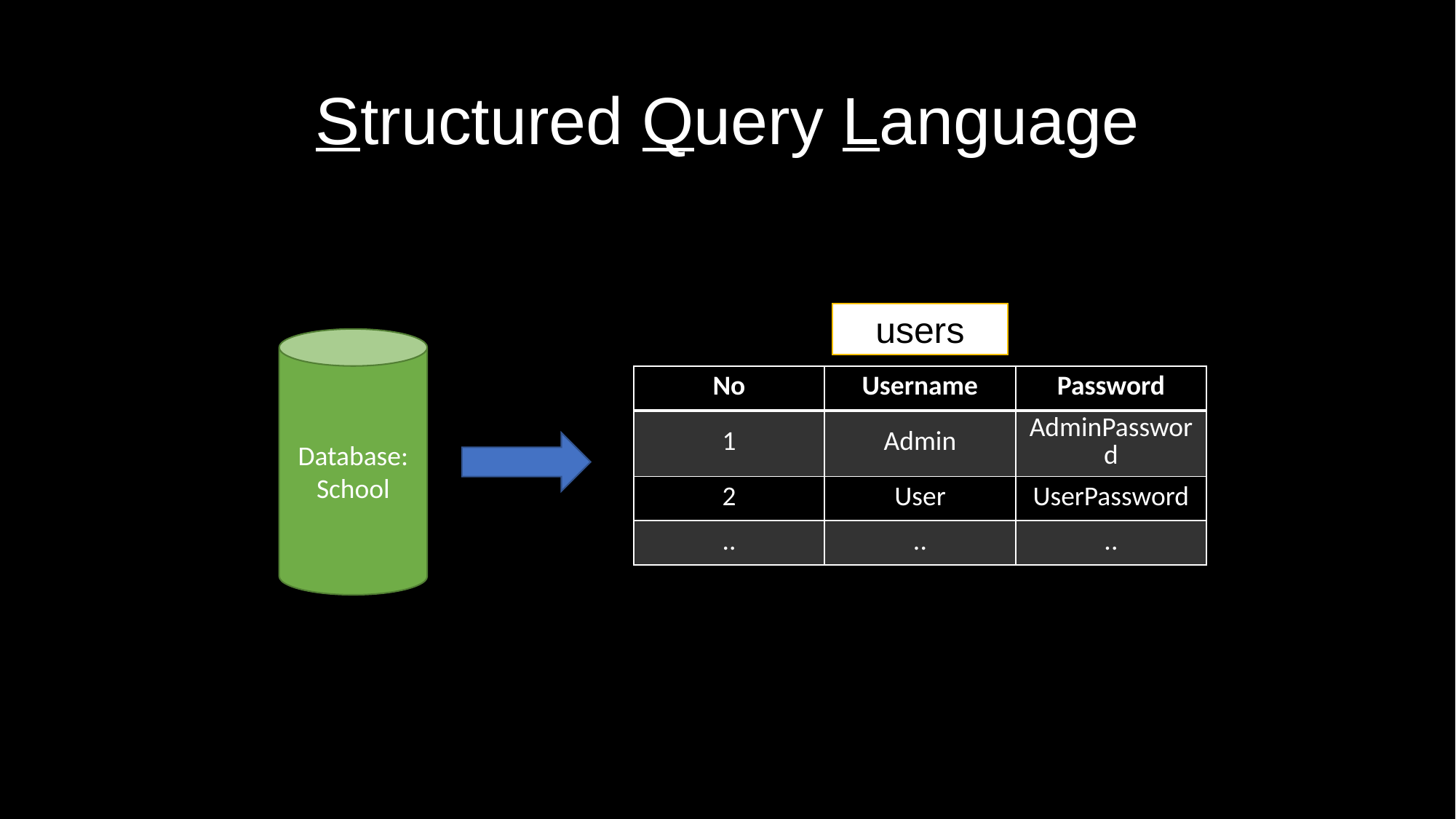

# Structured Query Language
users
Database:
School
| No | Username | Password |
| --- | --- | --- |
| 1 | Admin | AdminPassword |
| 2 | User | UserPassword |
| .. | .. | .. |